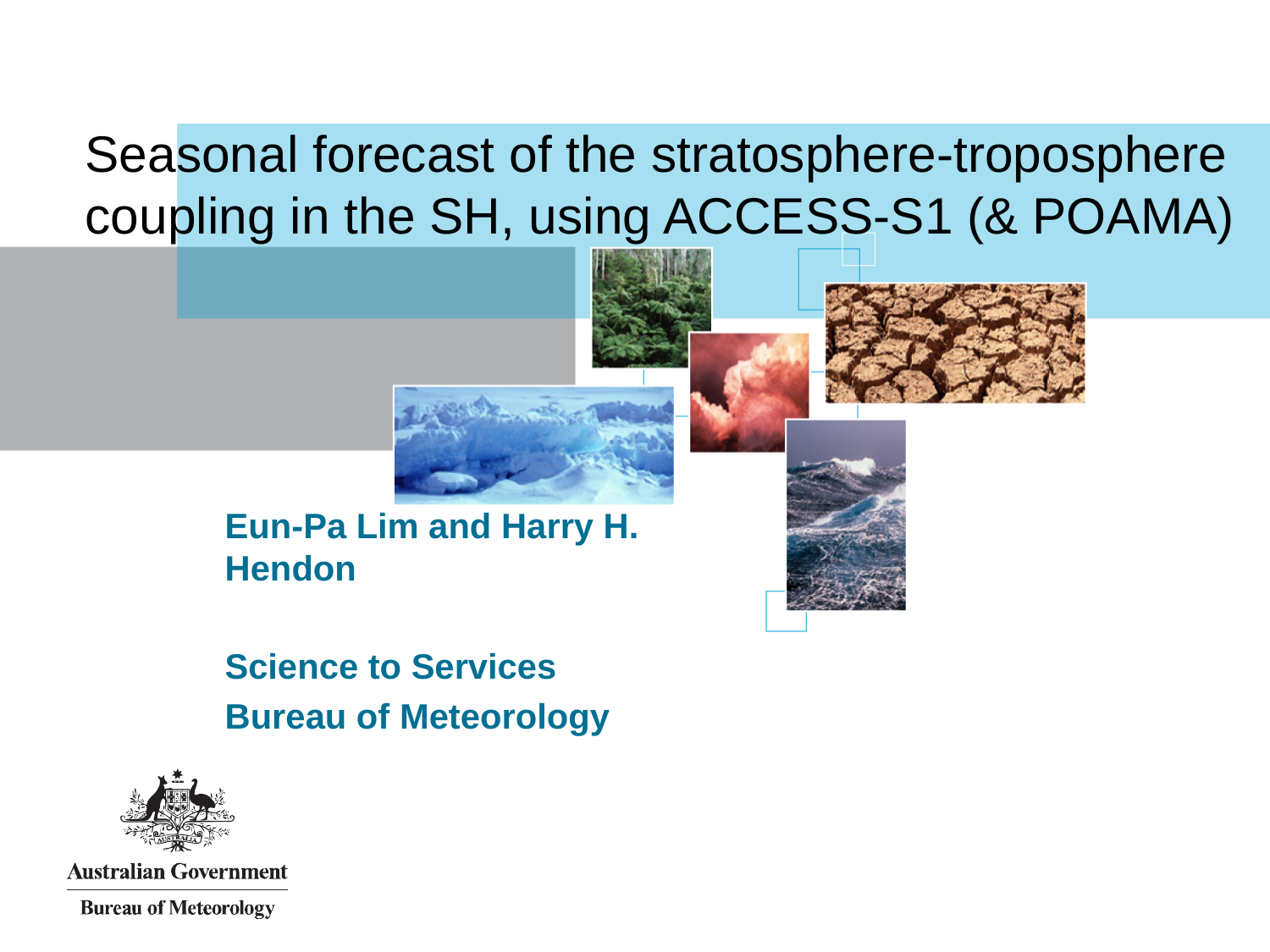

# Seasonal forecast of the stratosphere-troposphere coupling in the SH, using ACCESS-S1 (& POAMA)
Eun-Pa Lim and Harry H. Hendon

Science to Services
Bureau of Meteorology